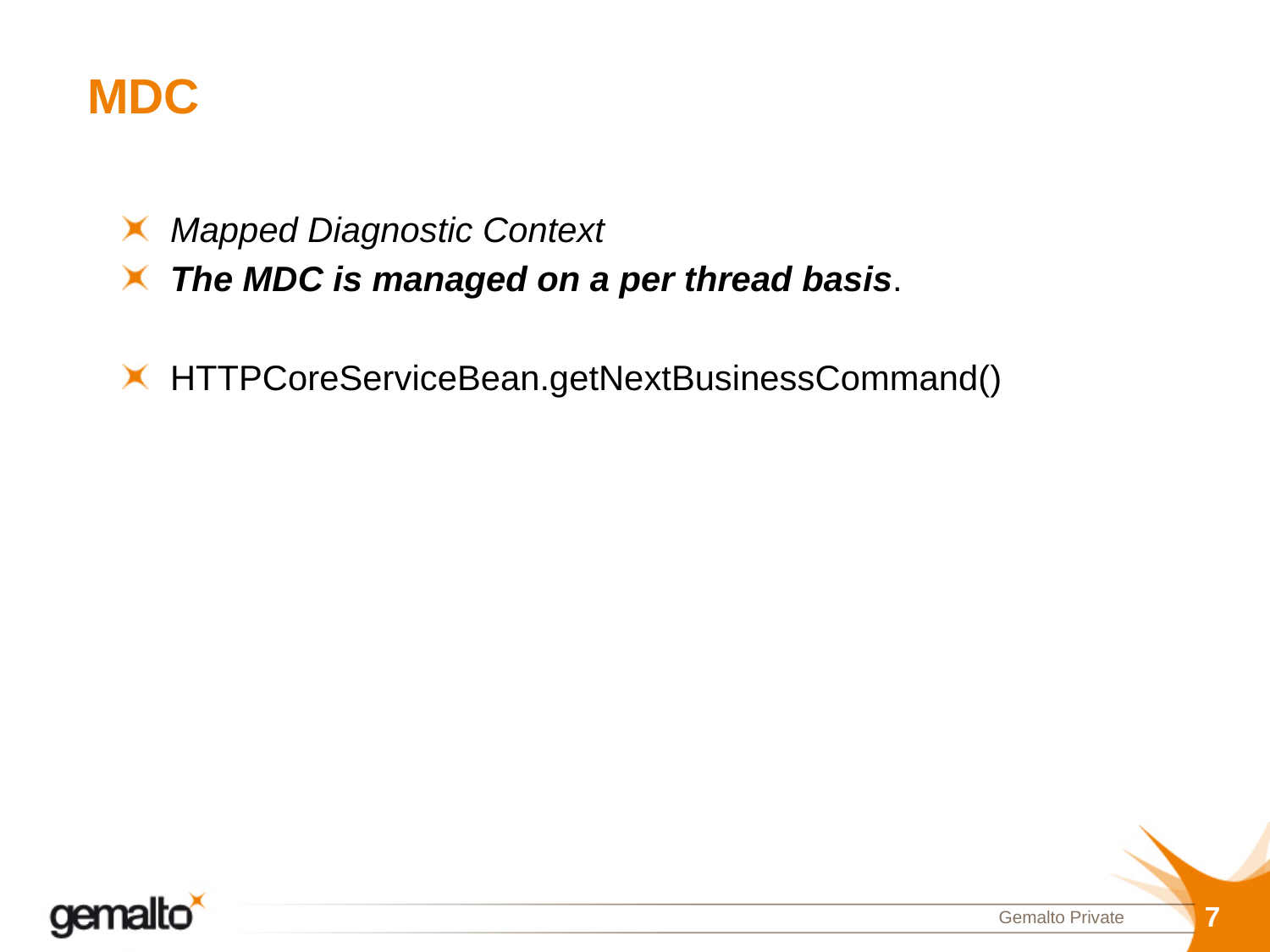

# MDC
Mapped Diagnostic Context
The MDC is managed on a per thread basis.

HTTPCoreServiceBean.getNextBusinessCommand()
7
Gemalto Private